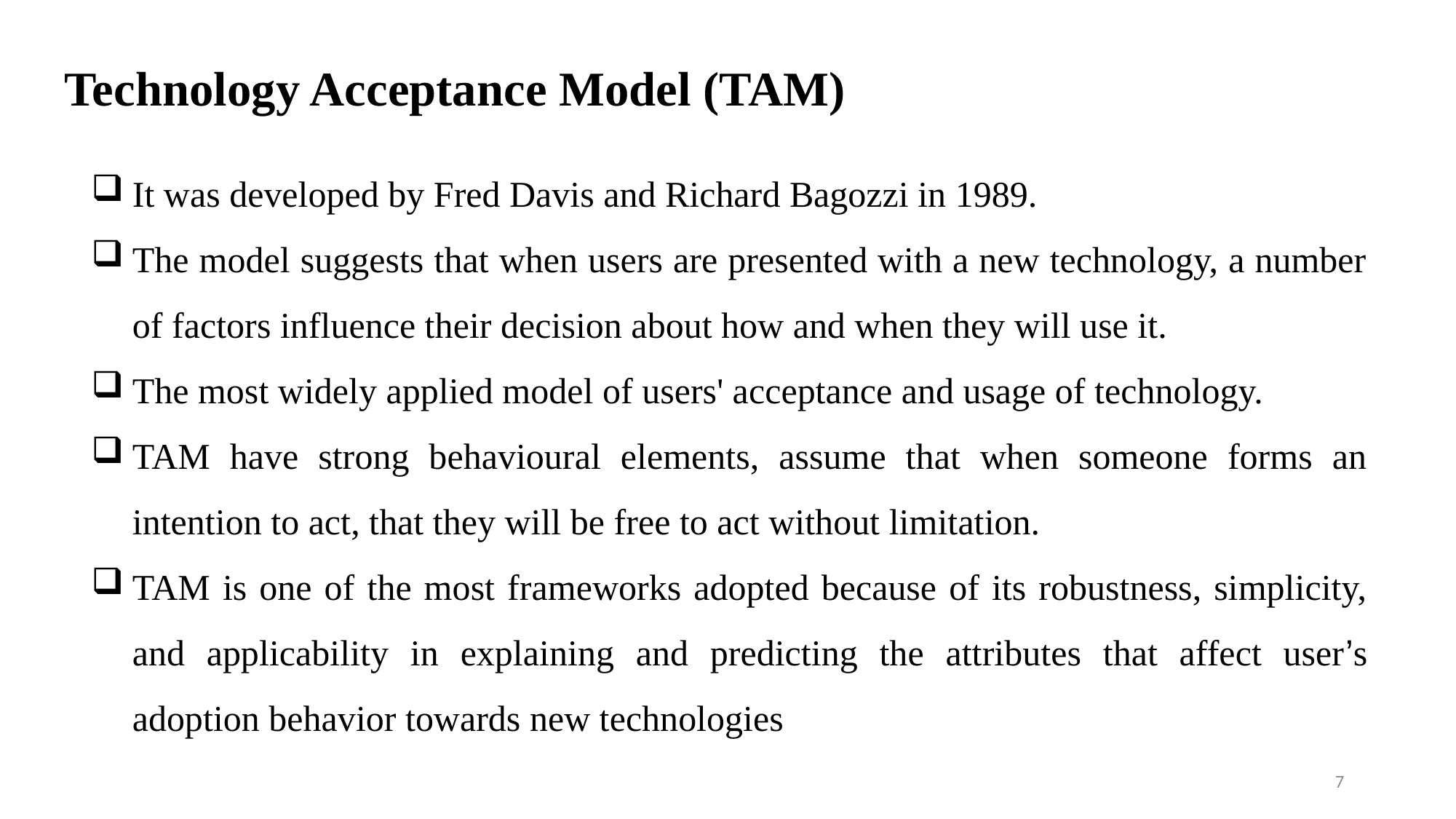

# Technology Acceptance Model (TAM)
It was developed by Fred Davis and Richard Bagozzi in 1989.
The model suggests that when users are presented with a new technology, a number of factors influence their decision about how and when they will use it.
The most widely applied model of users' acceptance and usage of technology.
TAM have strong behavioural elements, assume that when someone forms an intention to act, that they will be free to act without limitation.
TAM is one of the most frameworks adopted because of its robustness, simplicity, and applicability in explaining and predicting the attributes that affect user’s adoption behavior towards new technologies
7